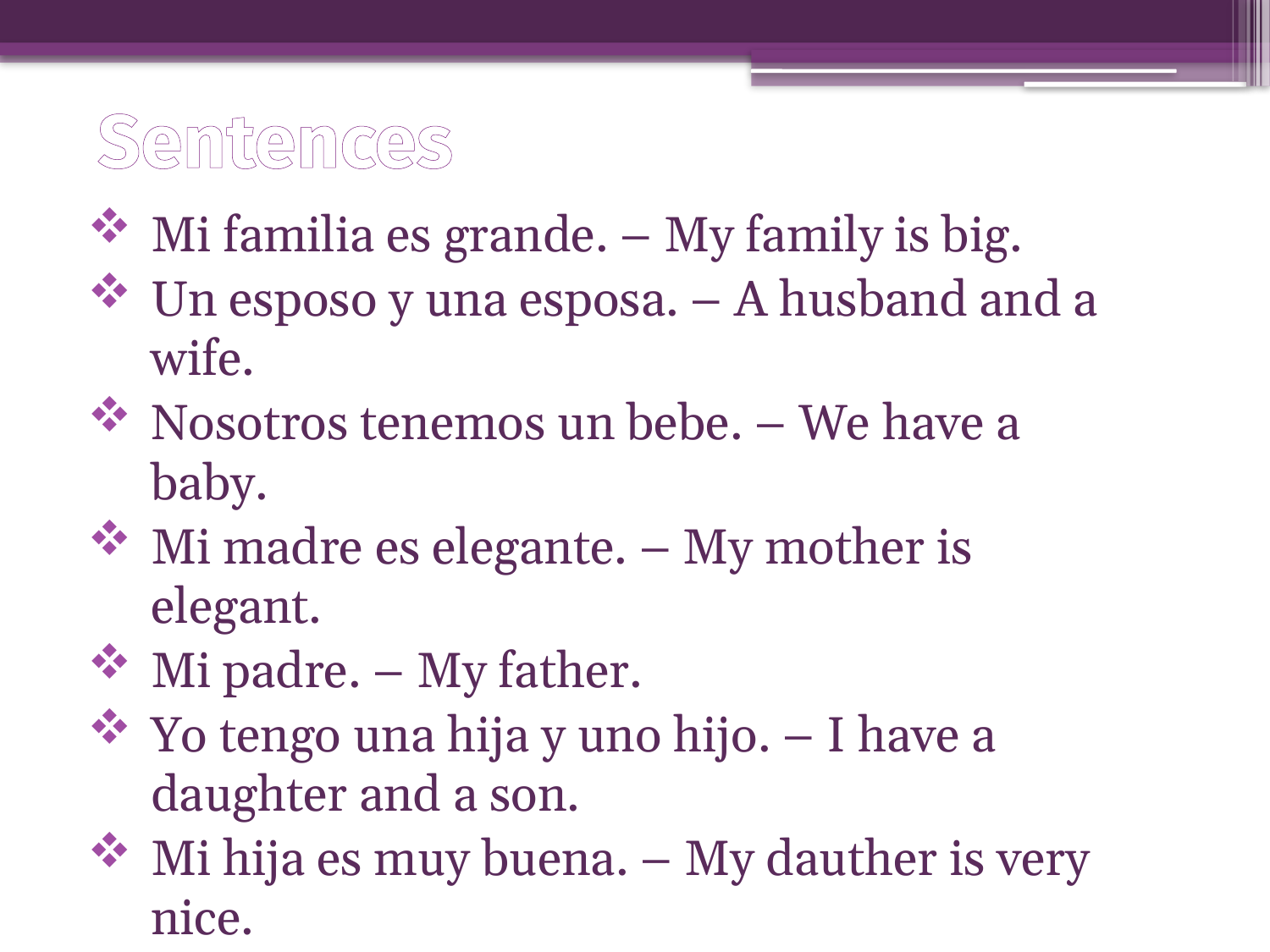

# Sentences
Mi familia es grande. – My family is big.
Un esposo y una esposa. – A husband and a wife.
Nosotros tenemos un bebe. – We have a baby.
Mi madre es elegante. – My mother is elegant.
Mi padre. – My father.
Yo tengo una hija y uno hijo. – I have a daughter and a son.
Mi hija es muy buena. – My dauther is very nice.